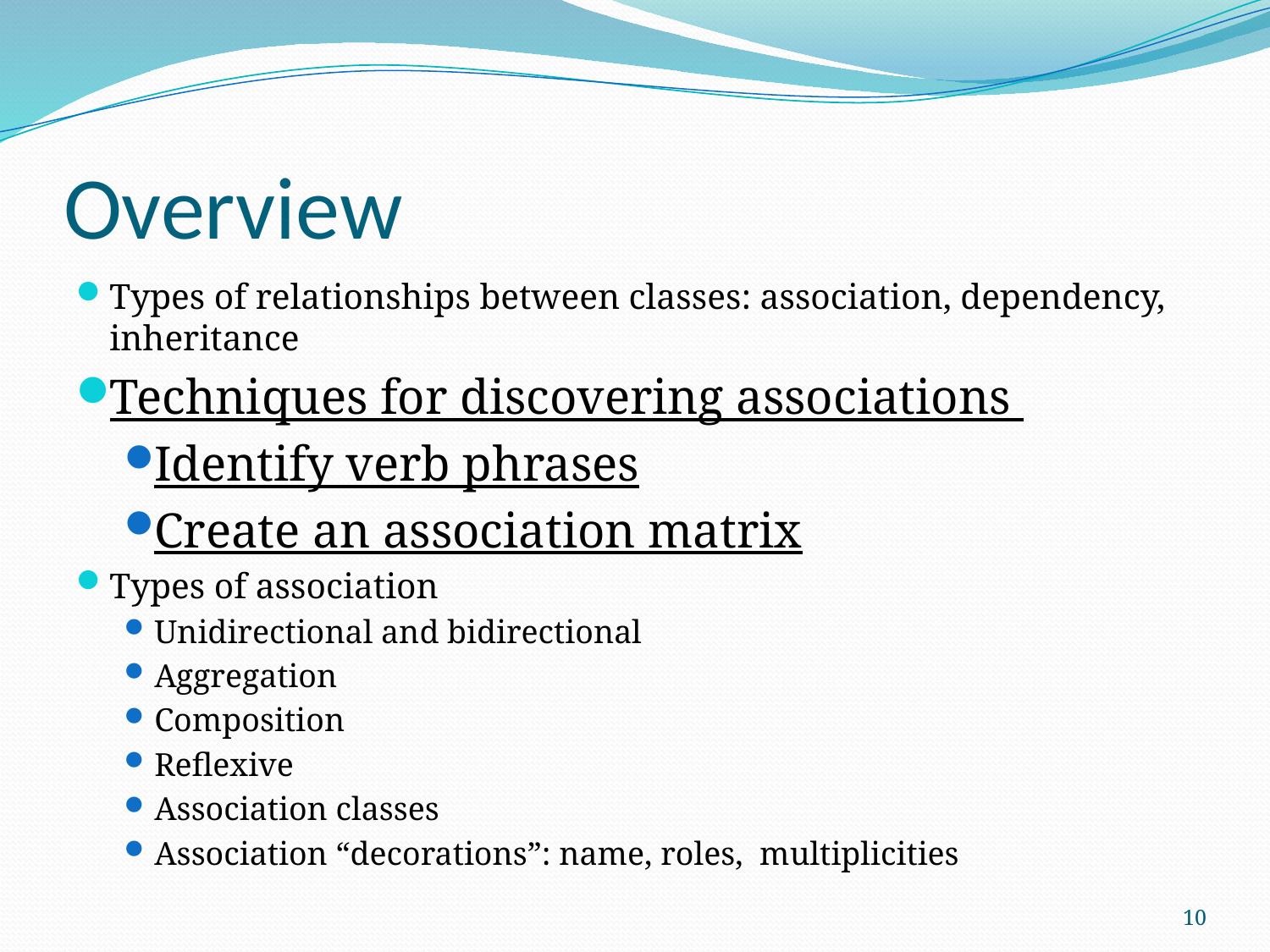

# Overview
Types of relationships between classes: association, dependency, inheritance
Techniques for discovering associations
Identify verb phrases
Create an association matrix
Types of association
Unidirectional and bidirectional
Aggregation
Composition
Reflexive
Association classes
Association “decorations”: name, roles,  multiplicities

10